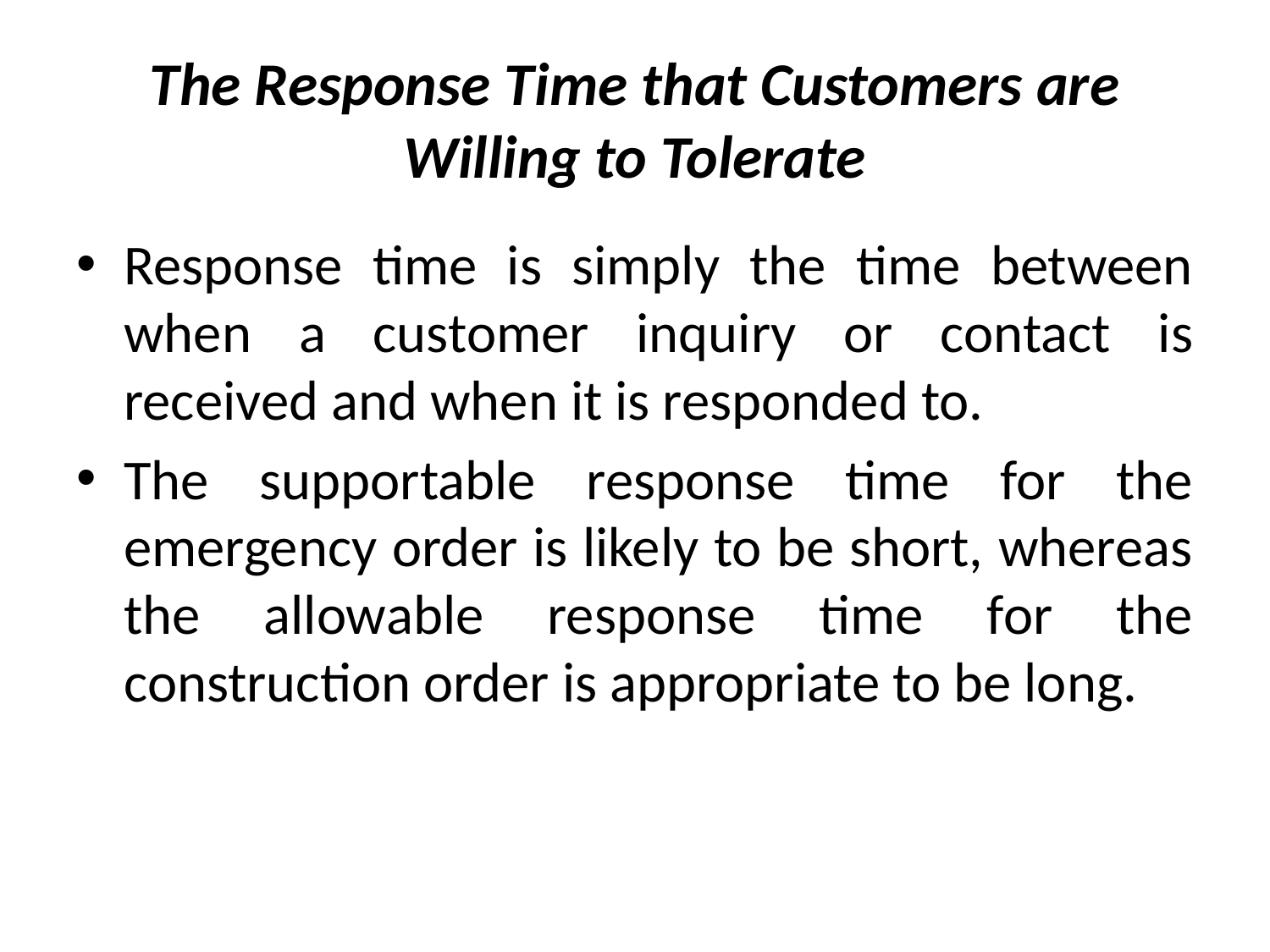

# The Response Time that Customers are Willing to Tolerate
Response time is simply the time between when a customer inquiry or contact is received and when it is responded to.
The supportable response time for the emergency order is likely to be short, whereas the allowable response time for the construction order is appropriate to be long.